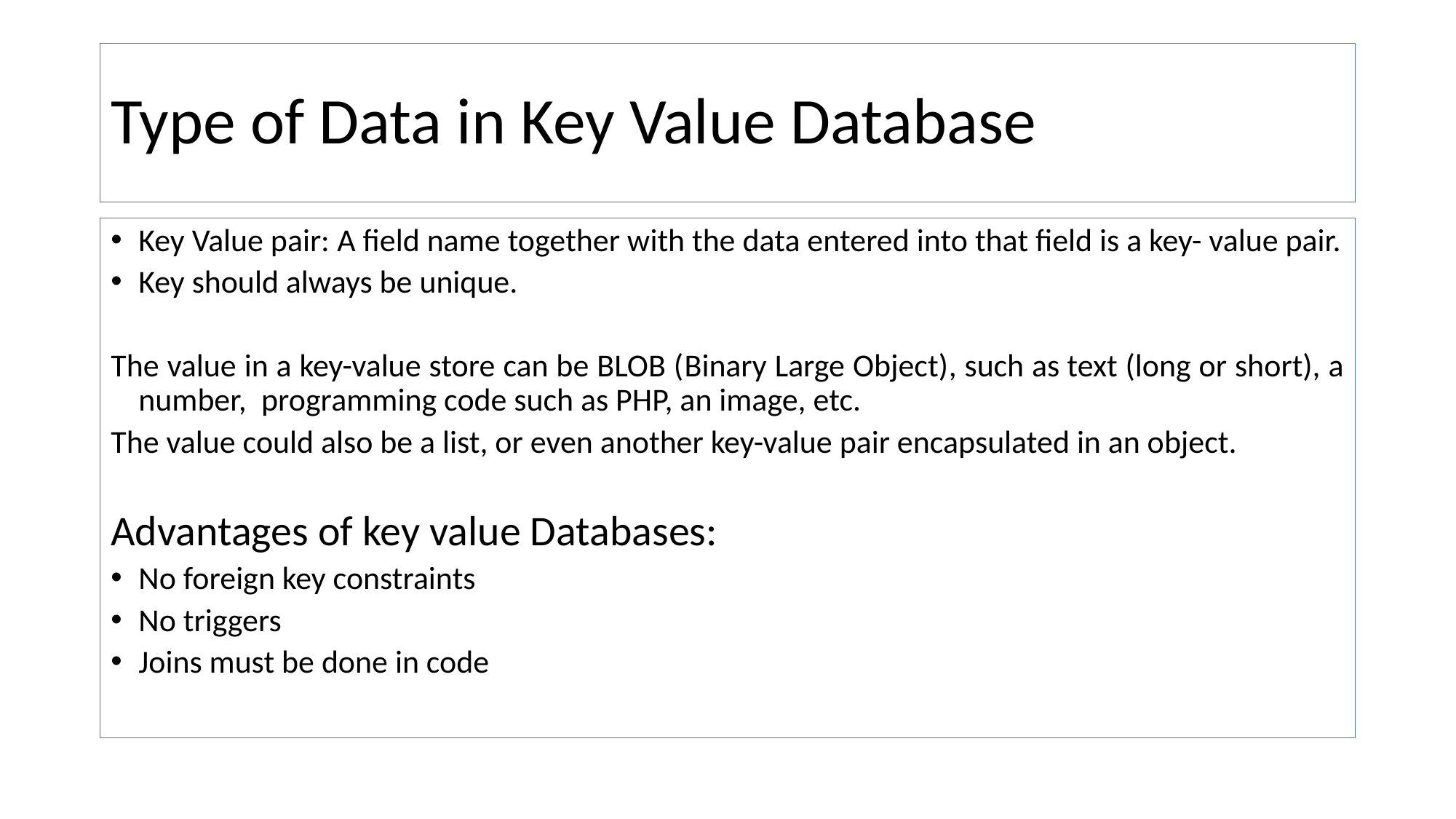

# Type of Data in Key Value Database
Key Value pair: A field name together with the data entered into that field is a key- value pair.
Key should always be unique.

The value in a key-value store can be BLOB (Binary Large Object), such as text (long or short), a number,  programming code such as PHP, an image, etc.
The value could also be a list, or even another key-value pair encapsulated in an object.

Advantages of key value Databases:
No foreign key constraints
No triggers
Joins must be done in code

46